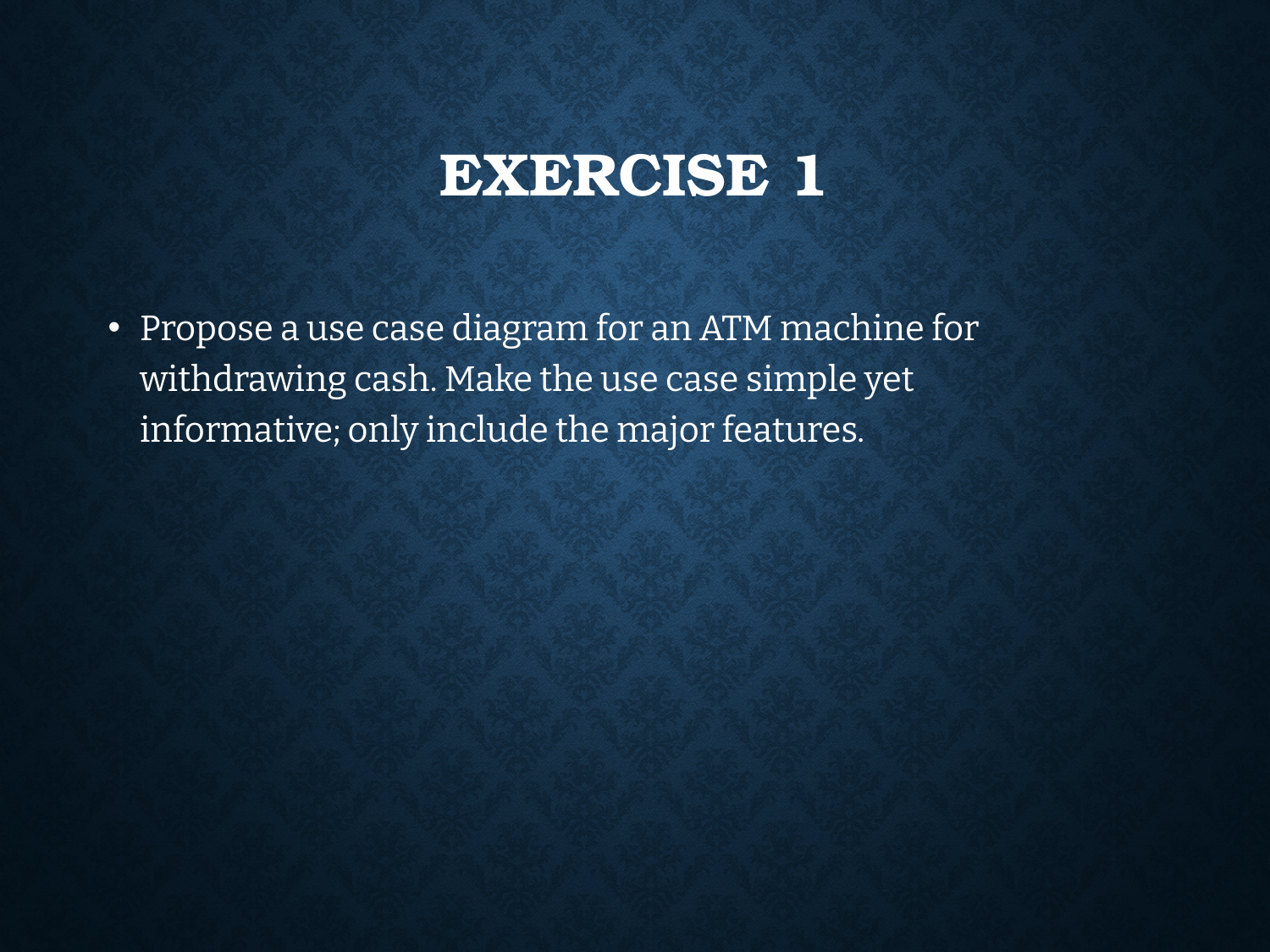

# EXERCISE 1
Propose a use case diagram for an ATM machine for withdrawing cash. Make the use case simple yet
informative; only include the major features.